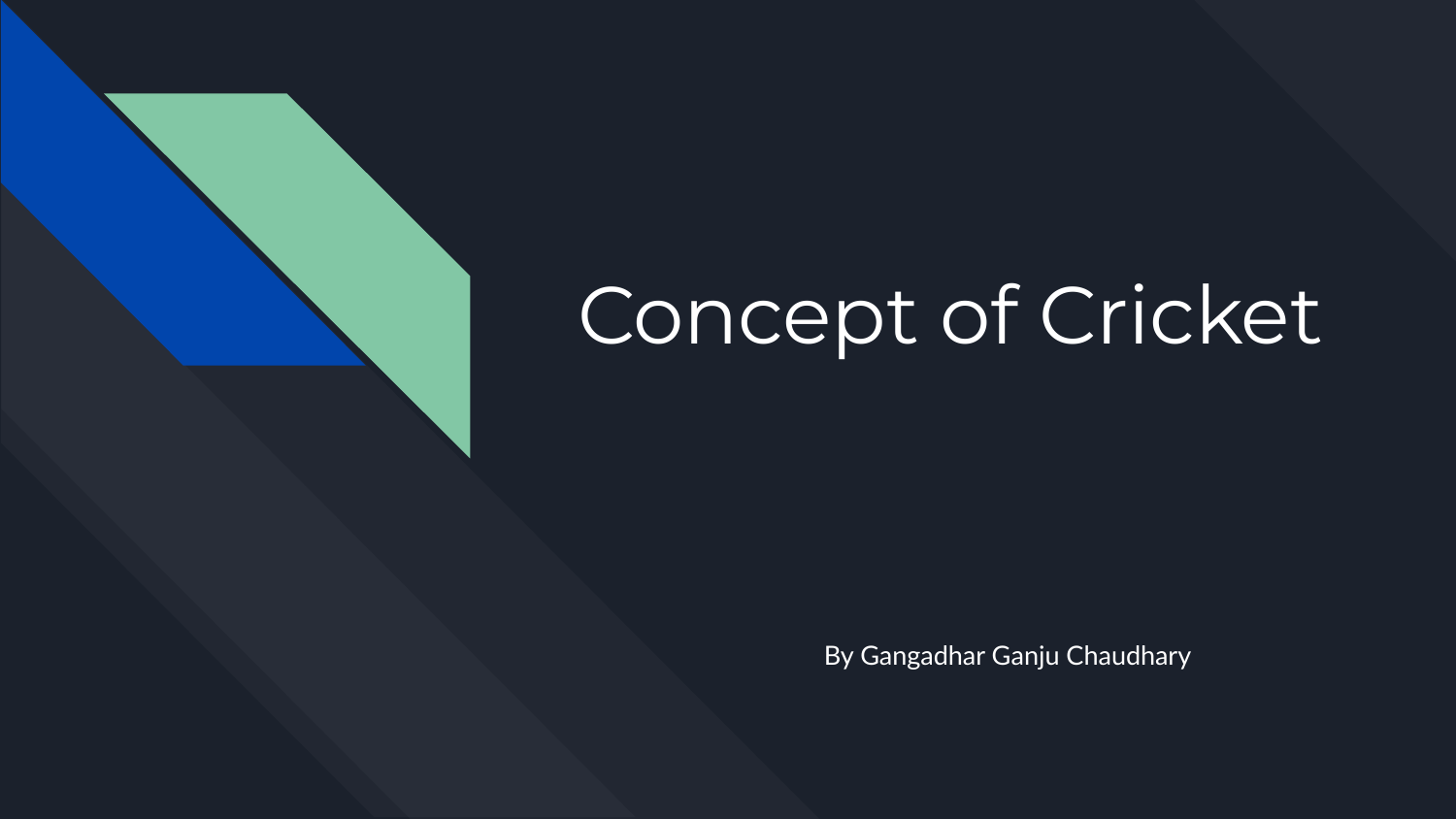

# Concept of Cricket
By Gangadhar Ganju Chaudhary